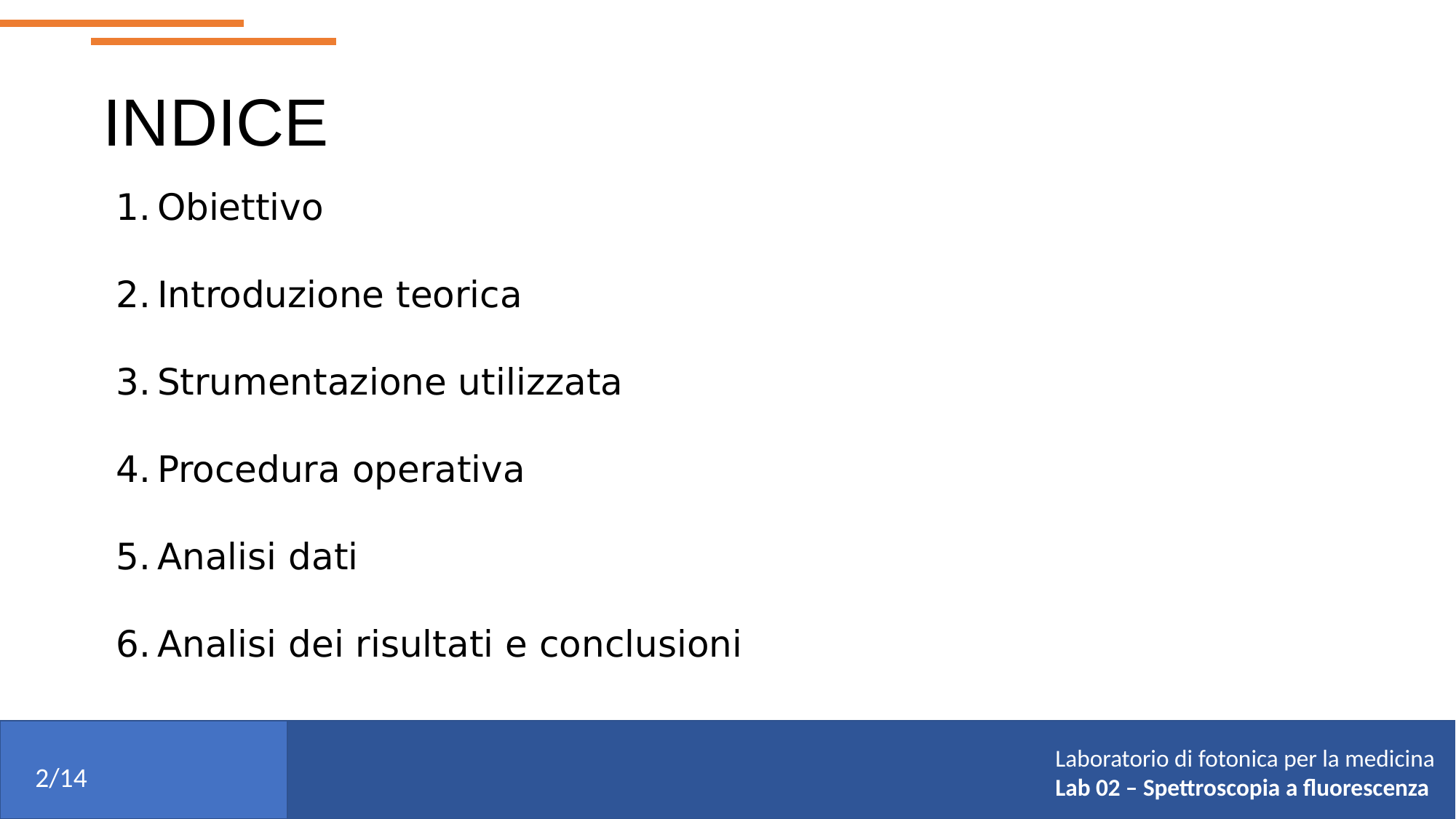

INDICE
Obiettivo

Introduzione teorica

Strumentazione utilizzata

Procedura operativa

Analisi dati

Analisi dei risultati e conclusioni

Laboratorio di fotonica per la medicina
Lab 02 – Spettroscopia a fluorescenza

2/14